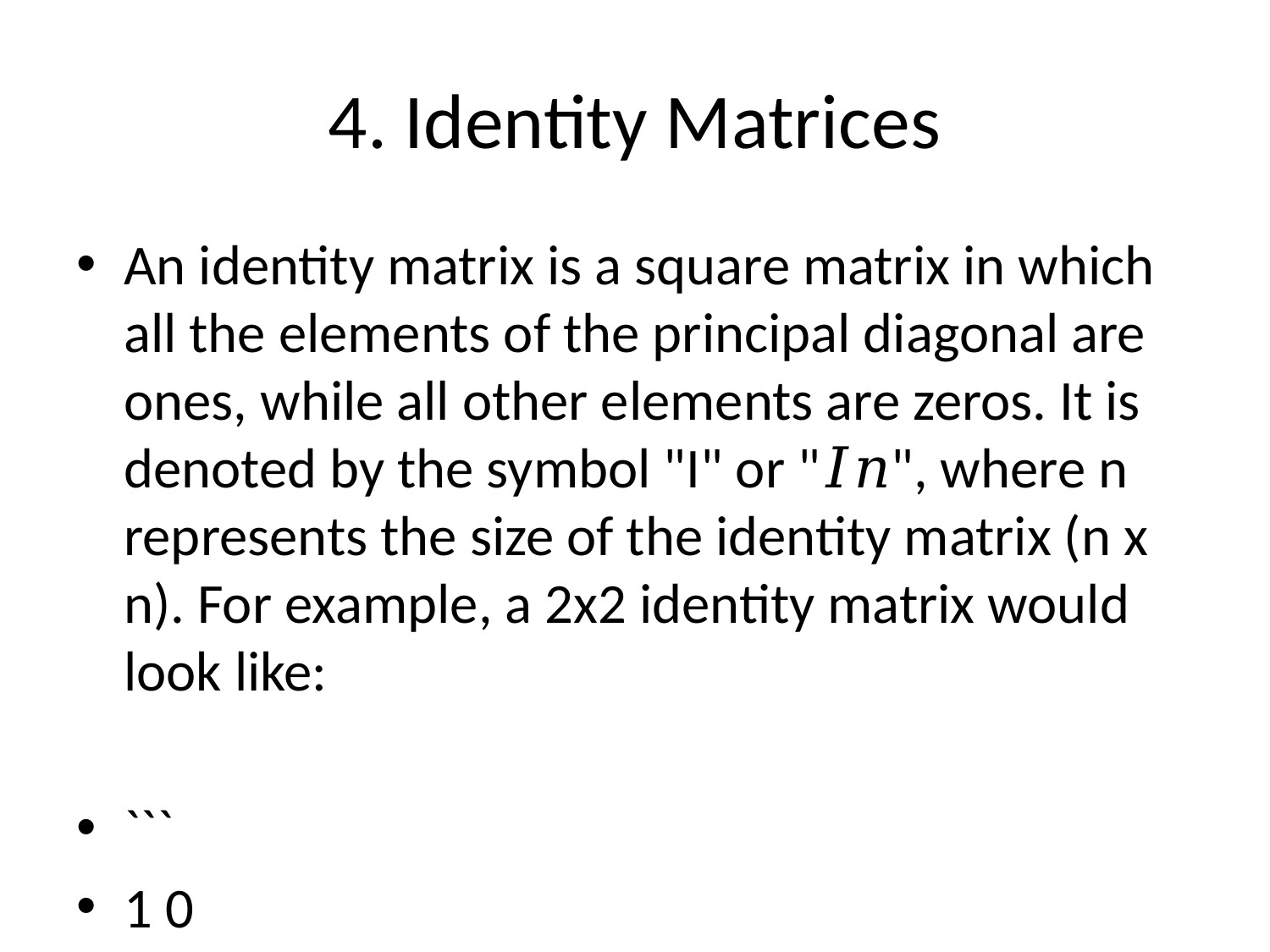

# 4. Identity Matrices
An identity matrix is a square matrix in which all the elements of the principal diagonal are ones, while all other elements are zeros. It is denoted by the symbol "I" or "𝐼𝑛", where n represents the size of the identity matrix (n x n). For example, a 2x2 identity matrix would look like:

```
1 0
0 1
```